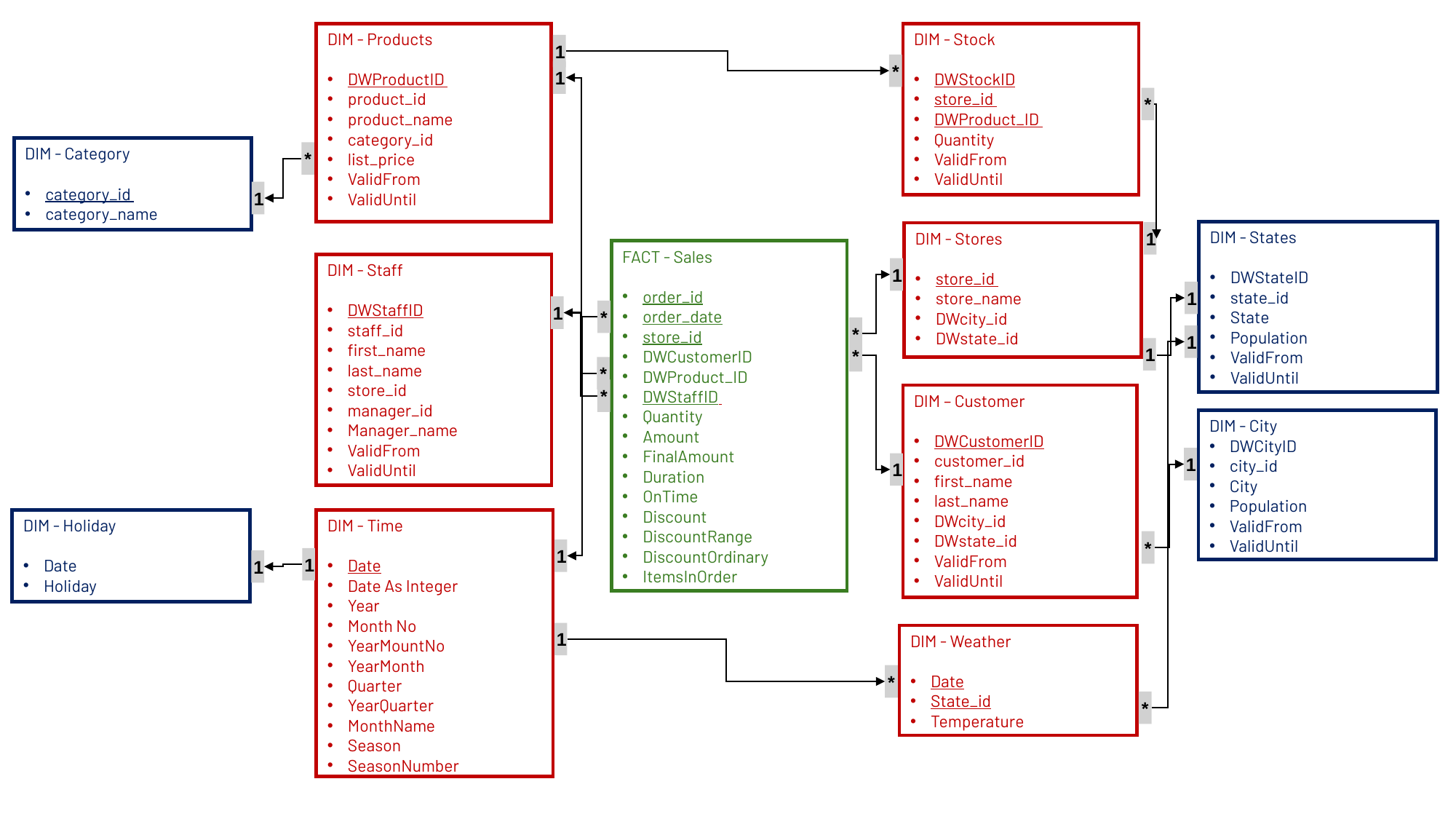

DIM - Stock

DWStockID
store_id
DWProduct_ID
Quantity
ValidFrom
ValidUntil

DIM - Products

DWProductID
product_id
product_name
category_id
list_price
ValidFrom
ValidUntil
1
*
1
*
DIM - Category

category_id
category_name
*
1
DIM - States

DWStateID
state_id
State
Population
ValidFrom
ValidUntil
DIM - Stores

store_id
store_name
DWcity_id
DWstate_id
1
FACT - Sales

order_id
order_date
store_id
DWCustomerID
DWProduct_ID
DWStaffID
Quantity
Amount
FinalAmount
Duration
OnTime
Discount
DiscountRange
DiscountOrdinary
ItemsInOrder

DIM - Staff

DWStaffID
staff_id
first_name
last_name
store_id
manager_id
Manager_name
ValidFrom
ValidUntil
1
1
1
*
*
1
1
*
*
DIM – Customer

DWCustomerID
customer_id
first_name
last_name
DWcity_id
DWstate_id
ValidFrom
ValidUntil

*
DIM - City
DWCityID
city_id
City
Population
ValidFrom
ValidUntil
1
1
DIM - Holiday

Date
Holiday
DIM - Time

Date
Date As Integer
Year
Month No
YearMountNo
YearMonth
Quarter
YearQuarter
MonthName
Season
SeasonNumber

*
1
1
1
DIM - Weather

Date
State_id
Temperature

1
*
*